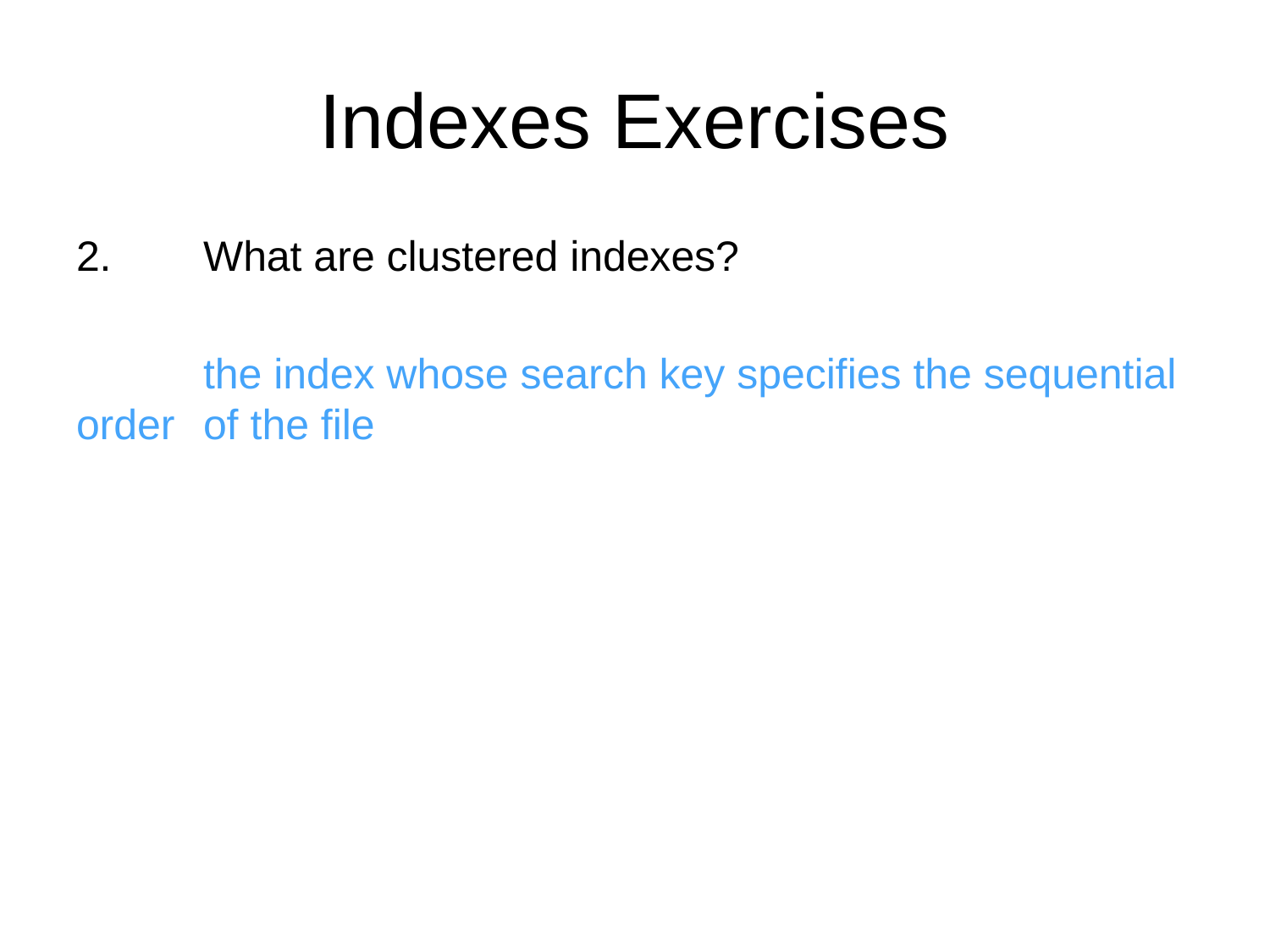

# Indexes Exercises
2.	What are clustered indexes?

	the index whose search key specifies the sequential order 	of the file